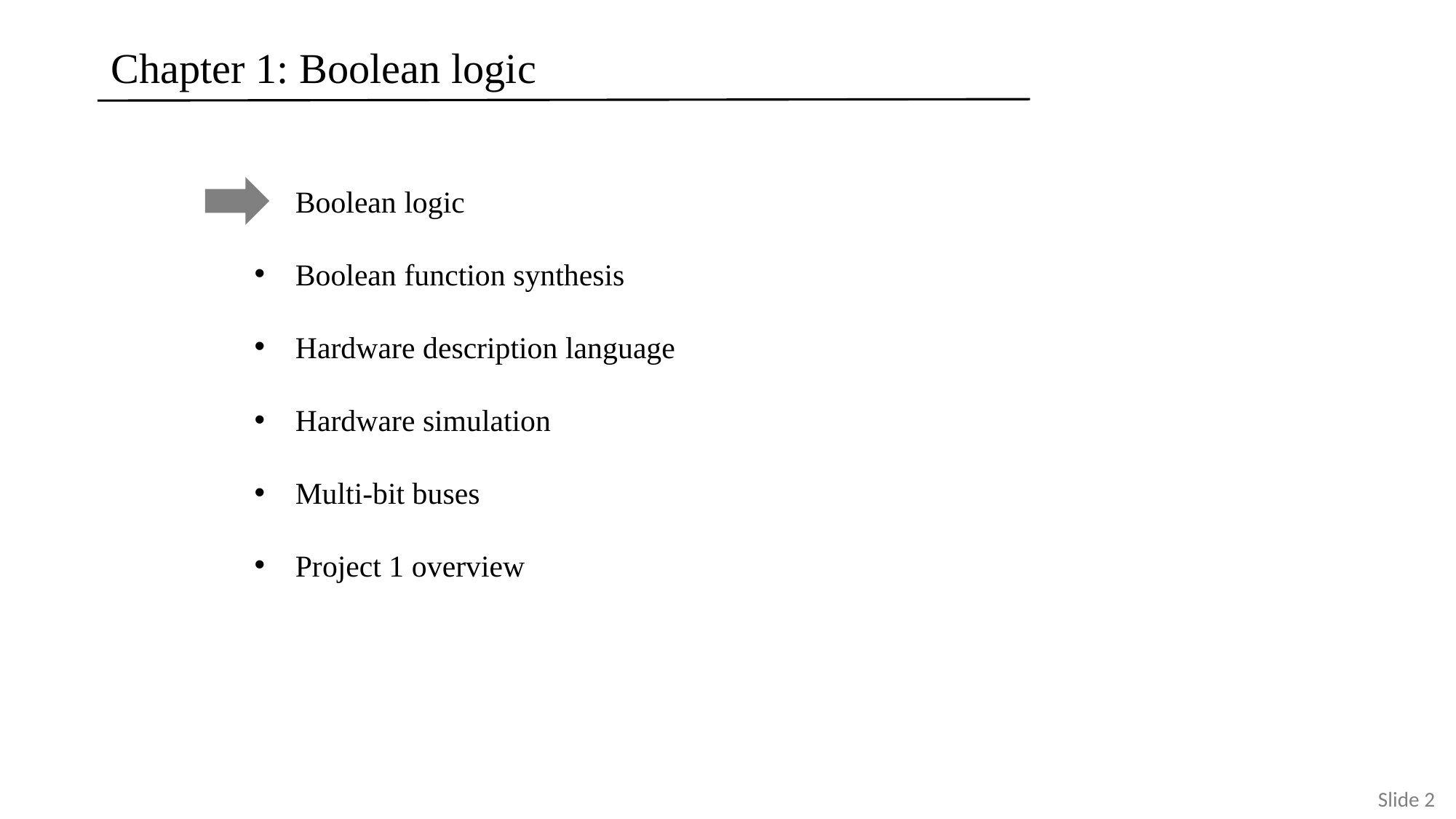

# Chapter 1: Boolean logic
Boolean logic
Boolean function synthesis
Hardware description language
Hardware simulation
Multi-bit buses
Project 1 overview